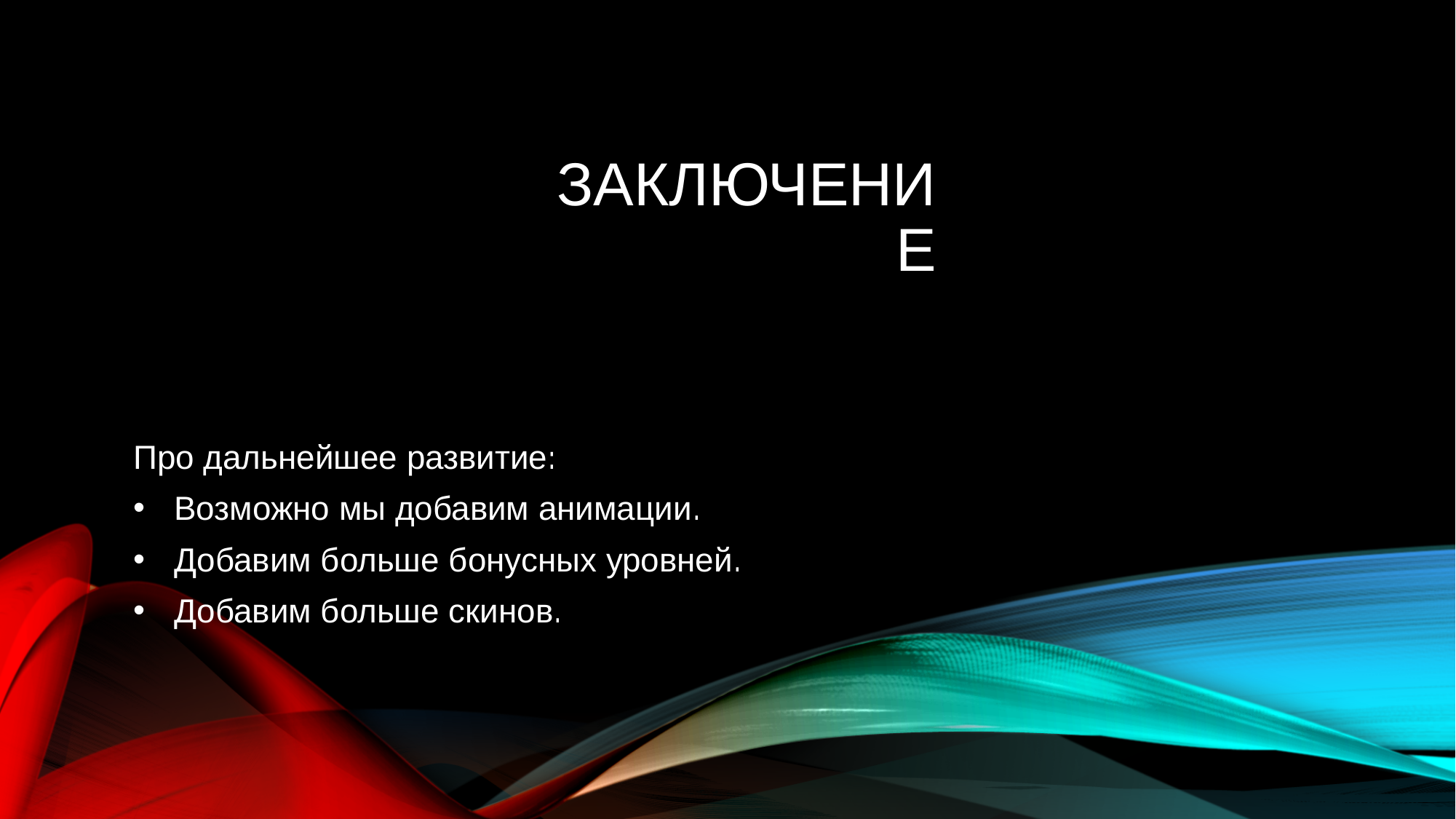

# заключение
Про дальнейшее развитие:
Возможно мы добавим анимации.
Добавим больше бонусных уровней.
Добавим больше скинов.